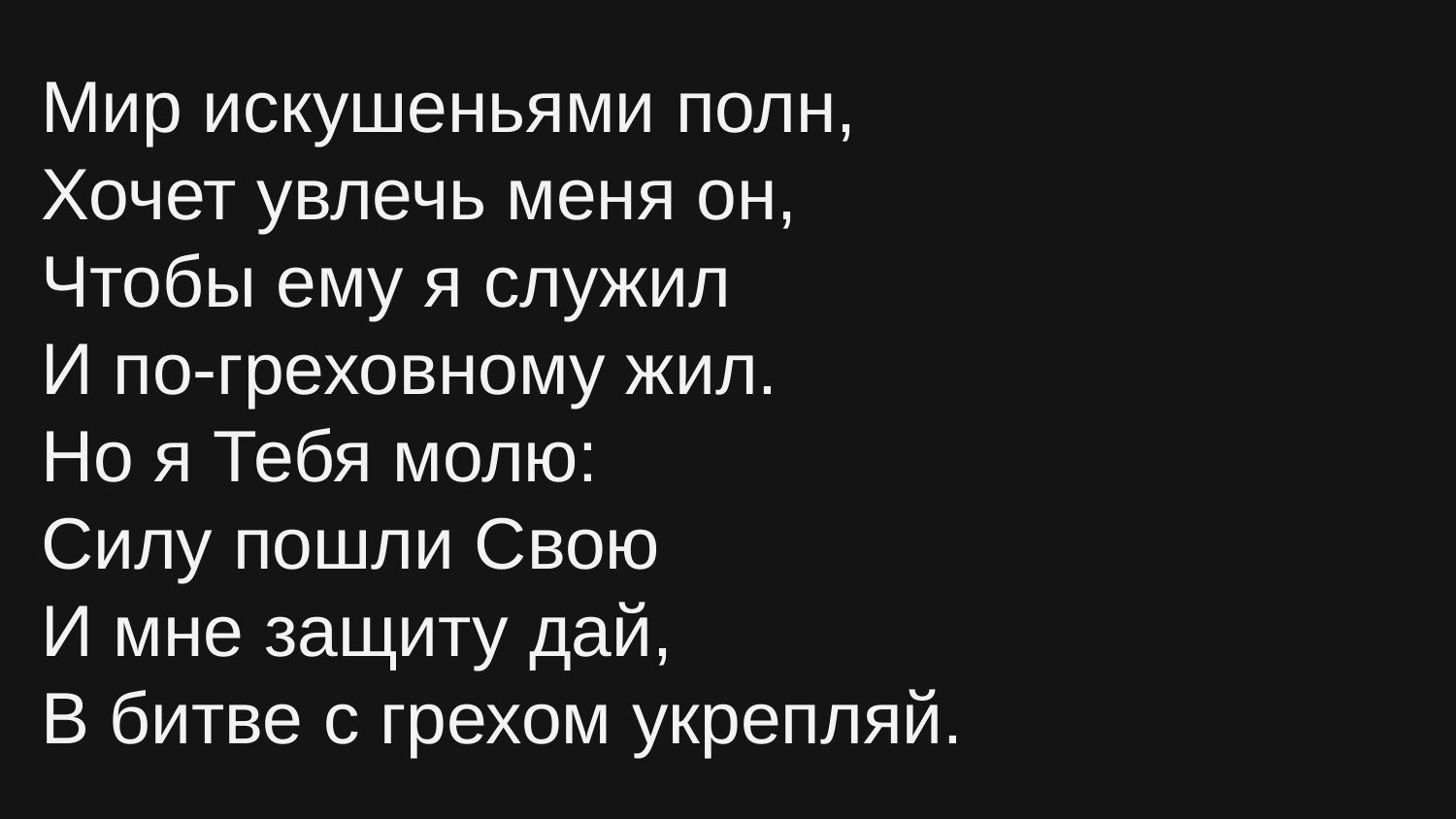

Мир искушеньями полн,
Хочет увлечь меня он,
Чтобы ему я служил
И по-греховному жил.
Но я Тебя молю:
Силу пошли Свою
И мне защиту дай,
В битве с грехом укрепляй.